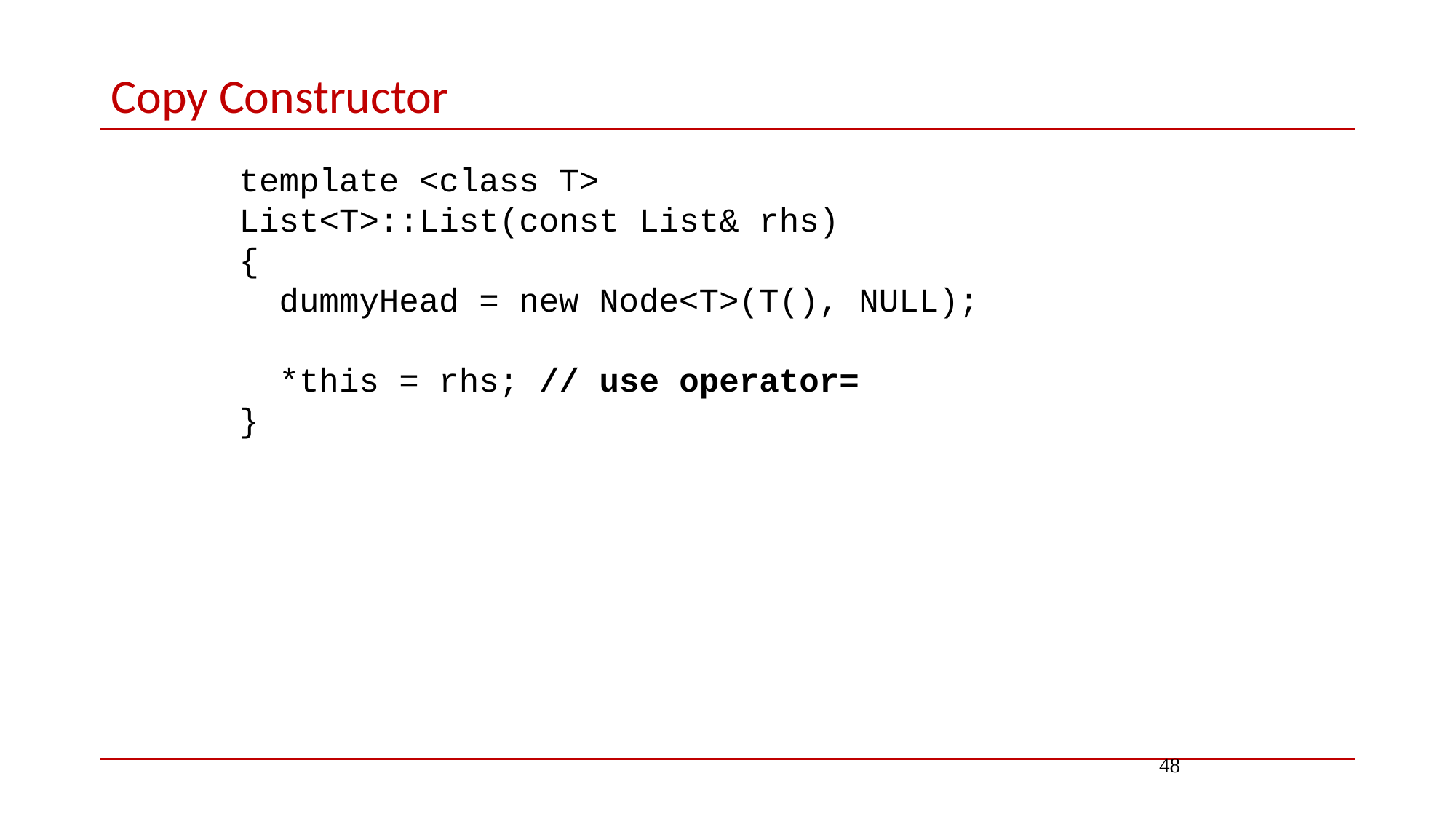

# Copy Constructor
template <class T>
List<T>::List(const List& rhs)
{
  dummyHead = new Node<T>(T(), NULL);

  *this = rhs; // use operator=
}

48